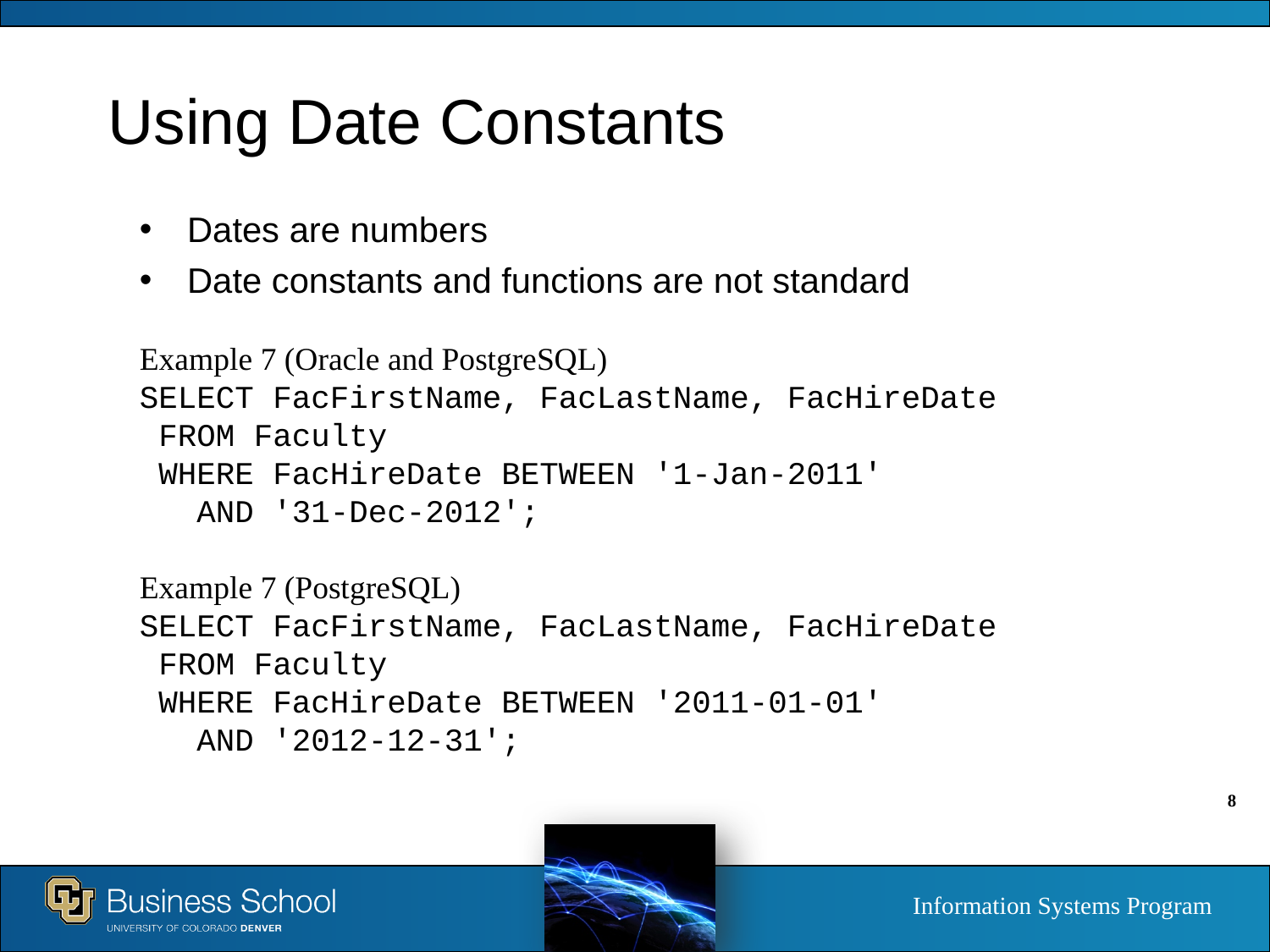

# Using Date Constants
Dates are numbers
Date constants and functions are not standard

Example 7 (Oracle and PostgreSQL)
SELECT FacFirstName, FacLastName, FacHireDate
 FROM Faculty
 WHERE FacHireDate BETWEEN '1-Jan-2011'
   AND '31-Dec-2012';

Example 7 (PostgreSQL)
SELECT FacFirstName, FacLastName, FacHireDate
 FROM Faculty
 WHERE FacHireDate BETWEEN '2011-01-01'
   AND '2012-12-31';